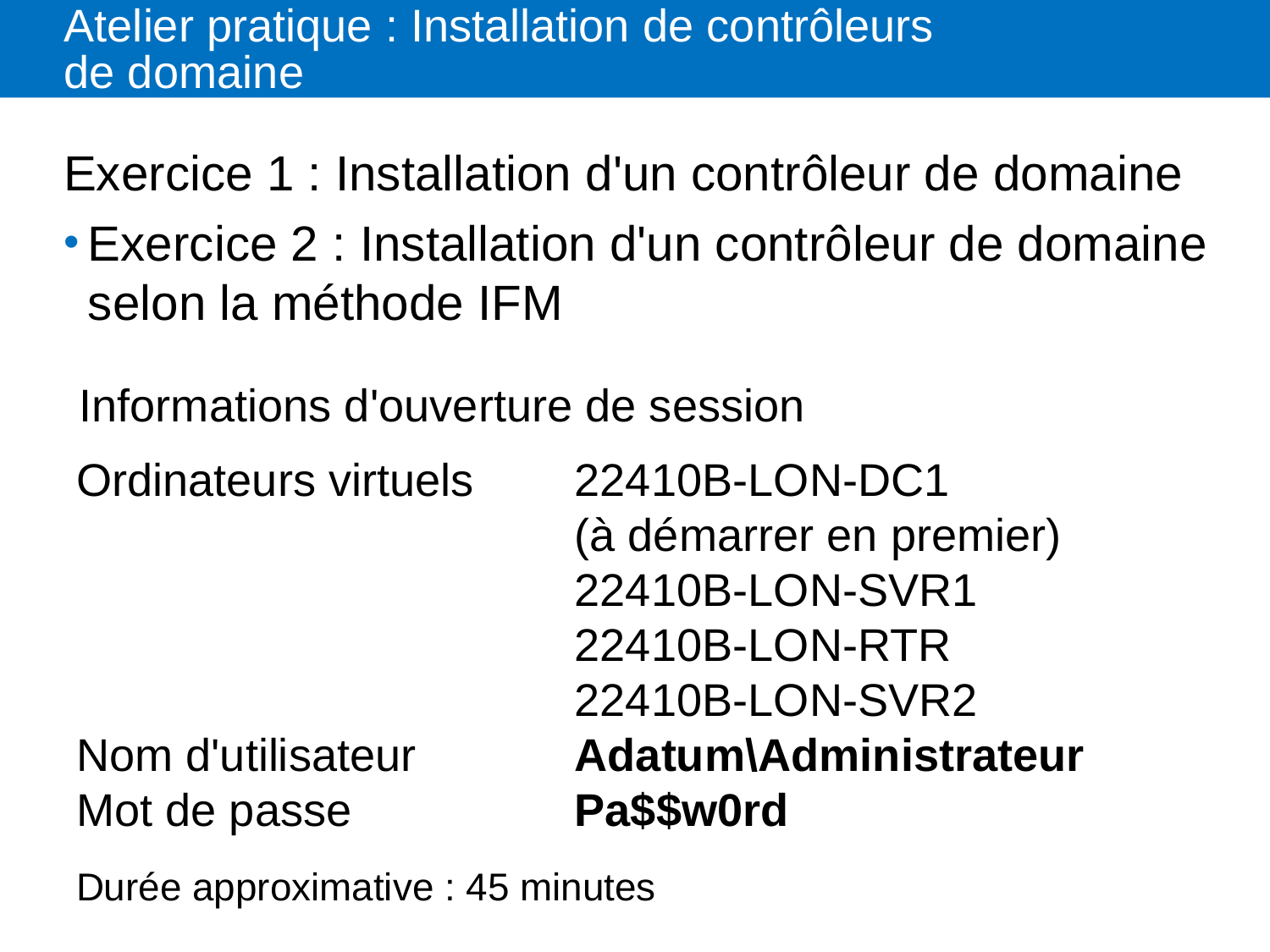

# Atelier pratique : Installation de contrôleurs de domaine
Exercice 1 : Installation d'un contrôleur de domaine
Exercice 2 : Installation d'un contrôleur de domaine selon la méthode IFM
Informations d'ouverture de session
Ordinateurs virtuels	22410B-LON-DC1
	(à démarrer en premier)
	22410B-LON-SVR1
	22410B-LON-RTR
	22410B-LON-SVR2
Nom d'utilisateur	Adatum\Administrateur
Mot de passe	Pa$$w0rd
Durée approximative : 45 minutes